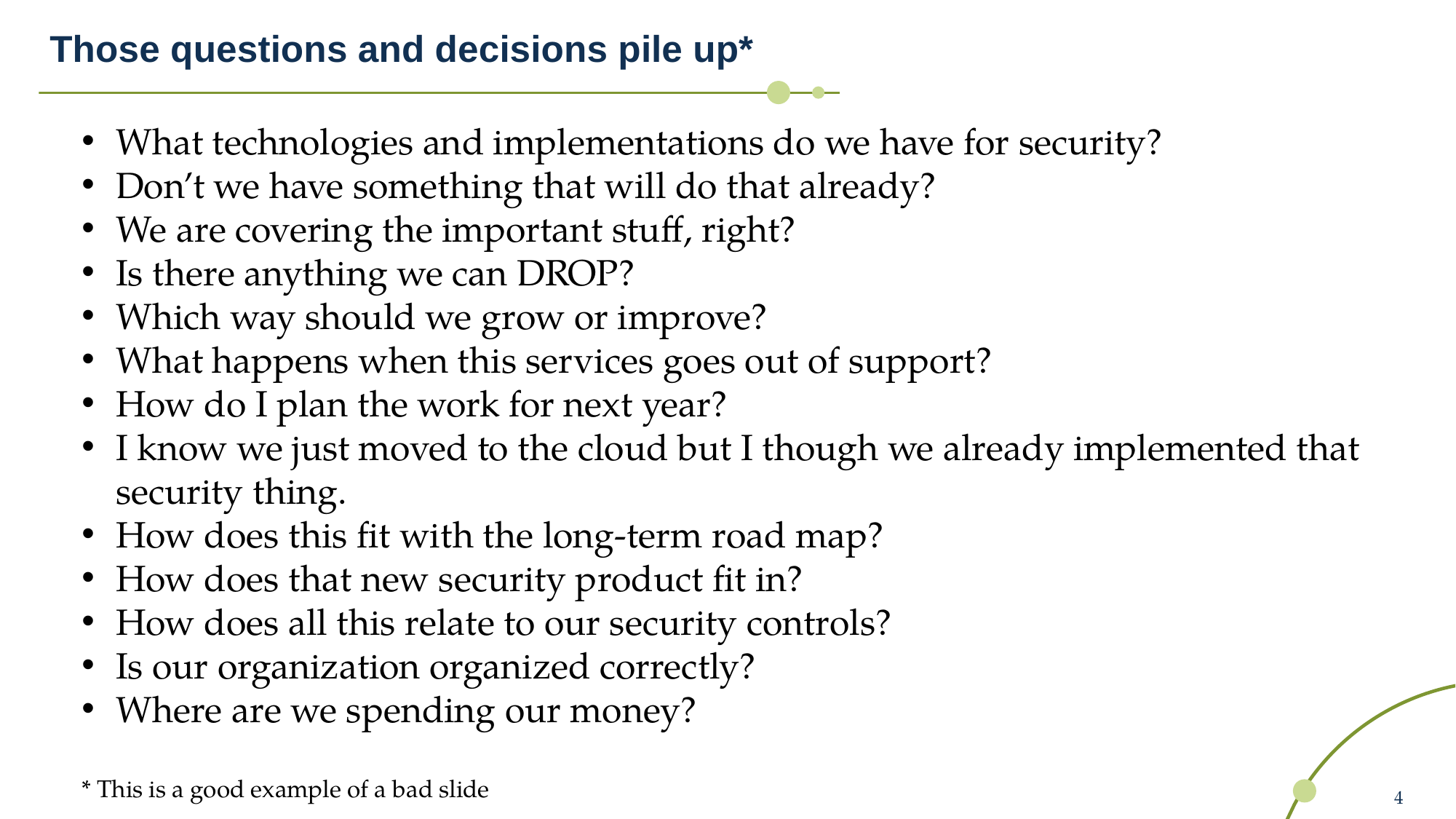

# Those questions and decisions pile up*
What technologies and implementations do we have for security?
Don’t we have something that will do that already?
We are covering the important stuff, right?
Is there anything we can DROP?
Which way should we grow or improve?
What happens when this services goes out of support?
How do I plan the work for next year?
I know we just moved to the cloud but I though we already implemented that security thing.
How does this fit with the long-term road map?
How does that new security product fit in?
How does all this relate to our security controls?
Is our organization organized correctly?
Where are we spending our money?

* This is a good example of a bad slide
4